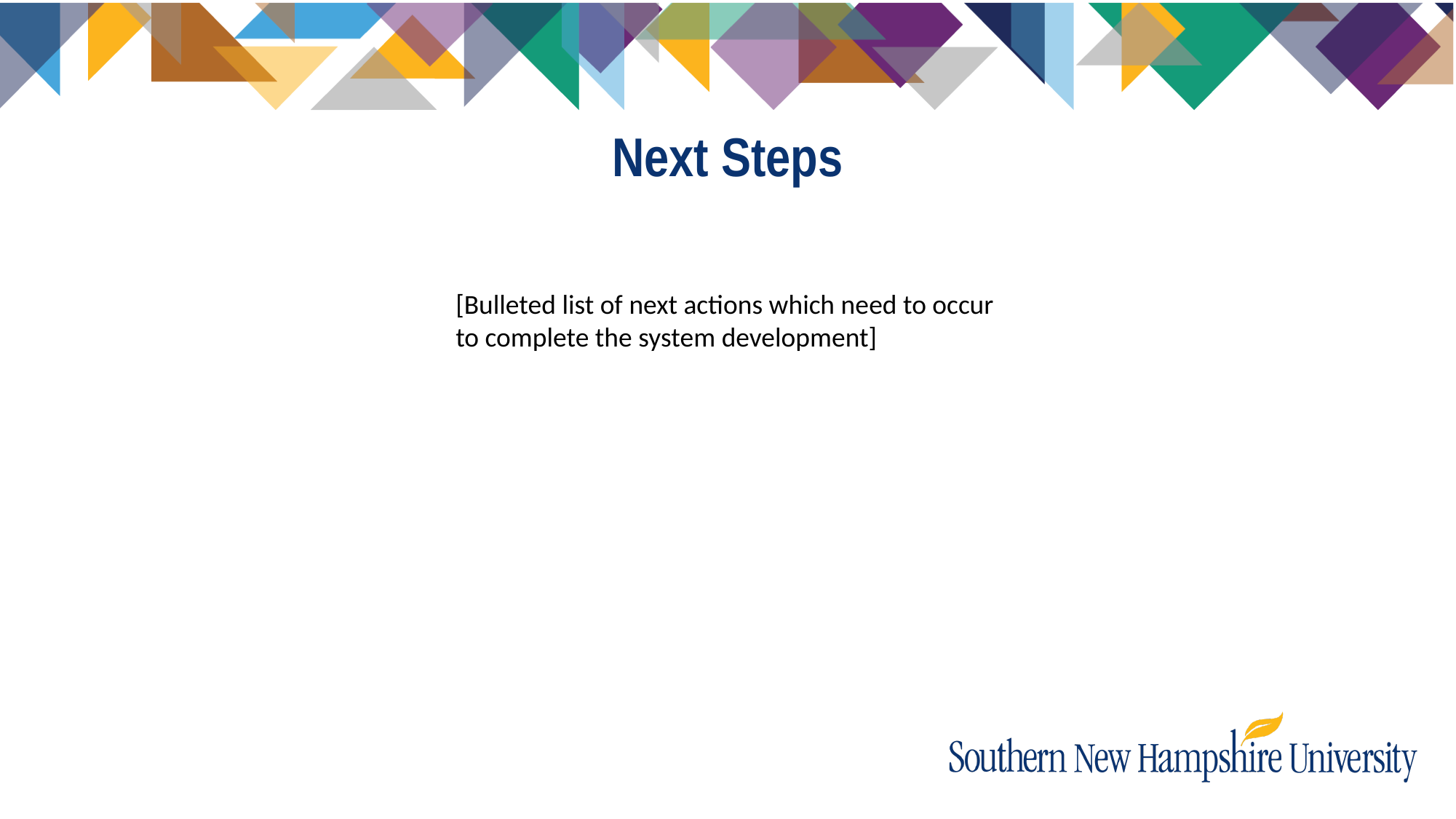

# Next Steps

[Bulleted list of next actions which need to occur to complete the system development]